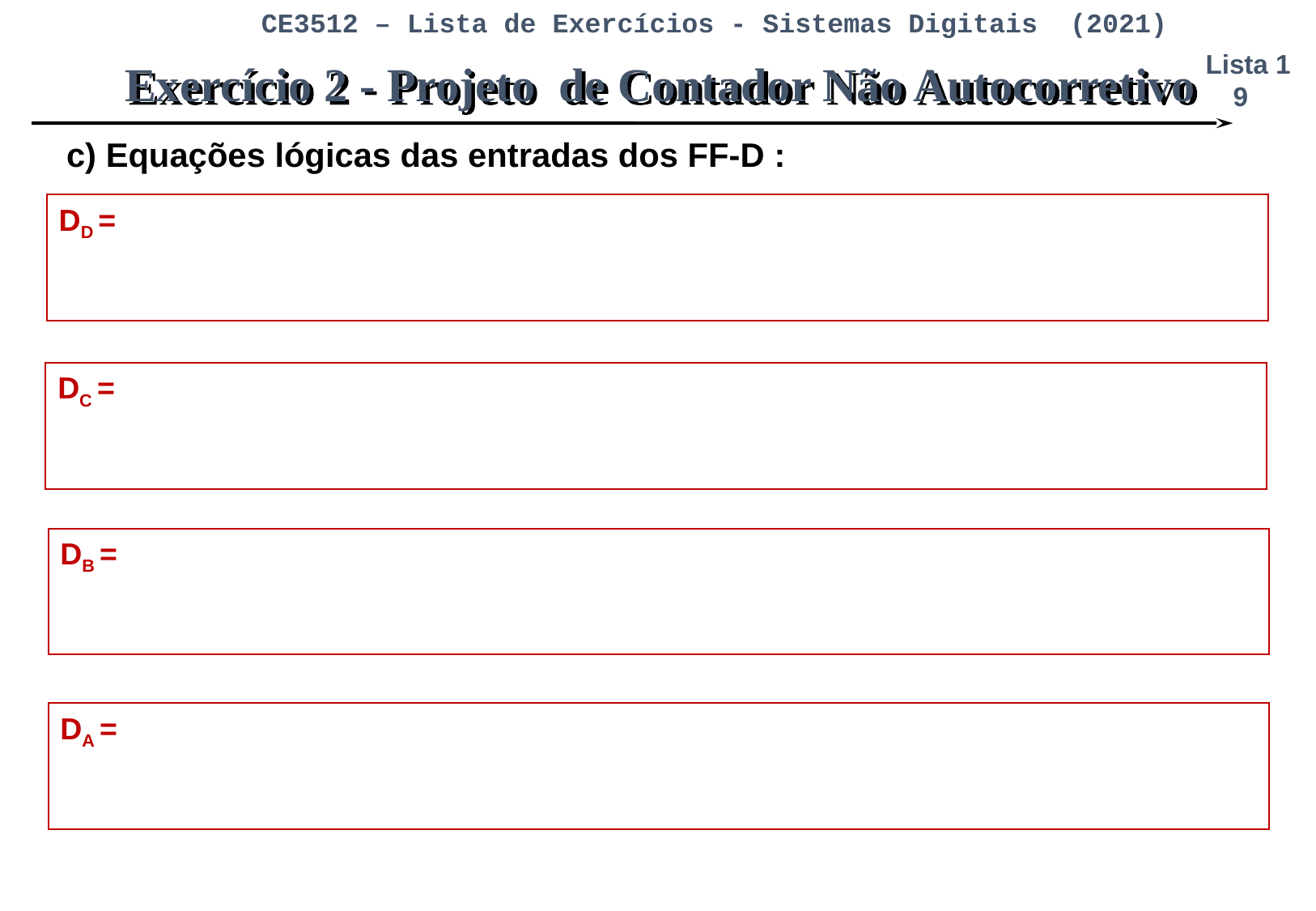

Exercício 2 - Projeto  de Contador Não Autocorretivo
c) Equações lógicas das entradas dos FF-D :
DD =

DC =

DB =

DA =